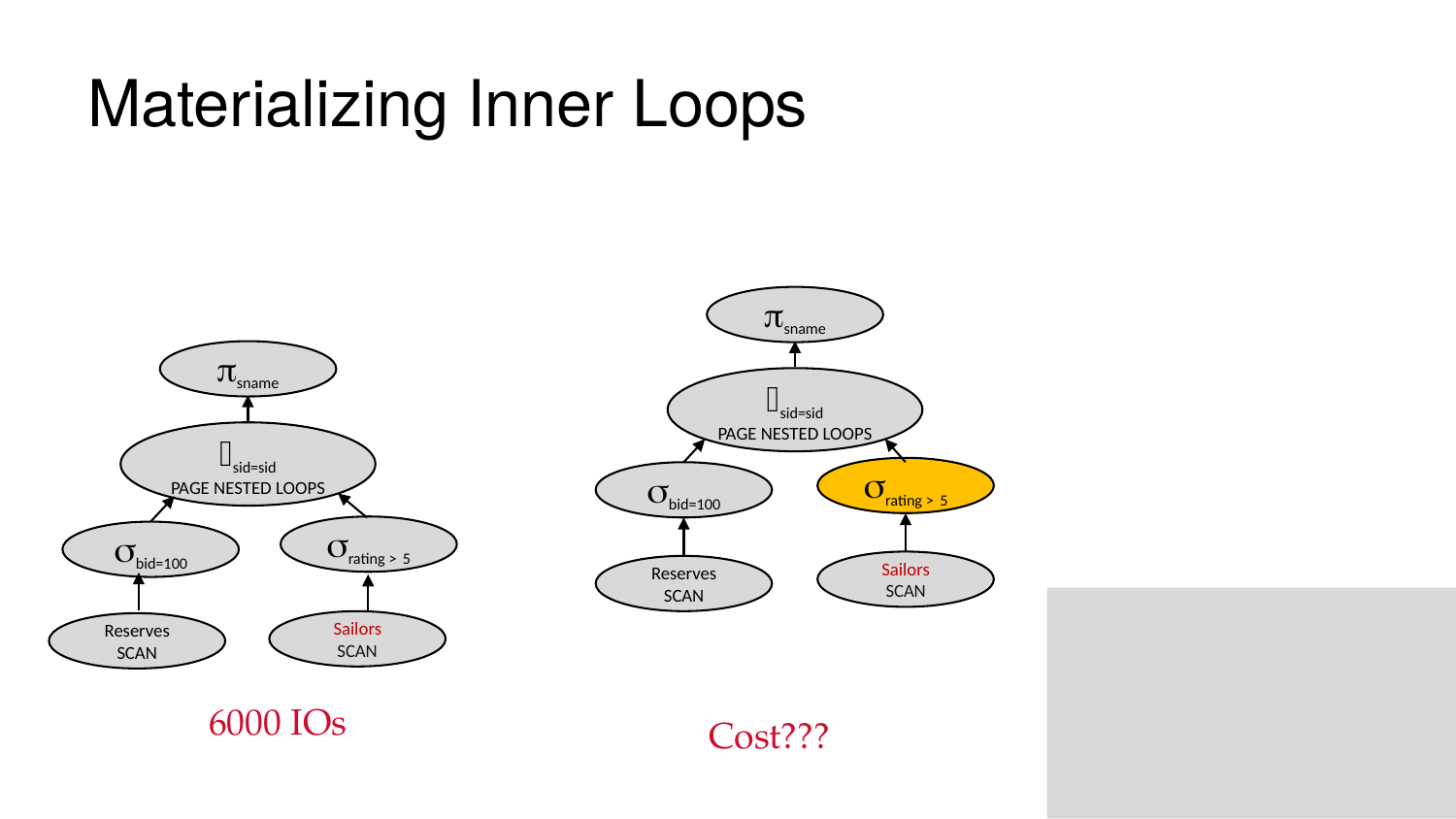

# Materializing Inner Loops
πsname
πsname
⨝sid=sid
page nested loops
⨝sid=sid
page nested loops
σrating > 5
σbid=100
σrating > 5
σbid=100
Sailors
scan
Reserves
scan
Sailors
scan
Reserves
scan
6000 IOs
Cost???